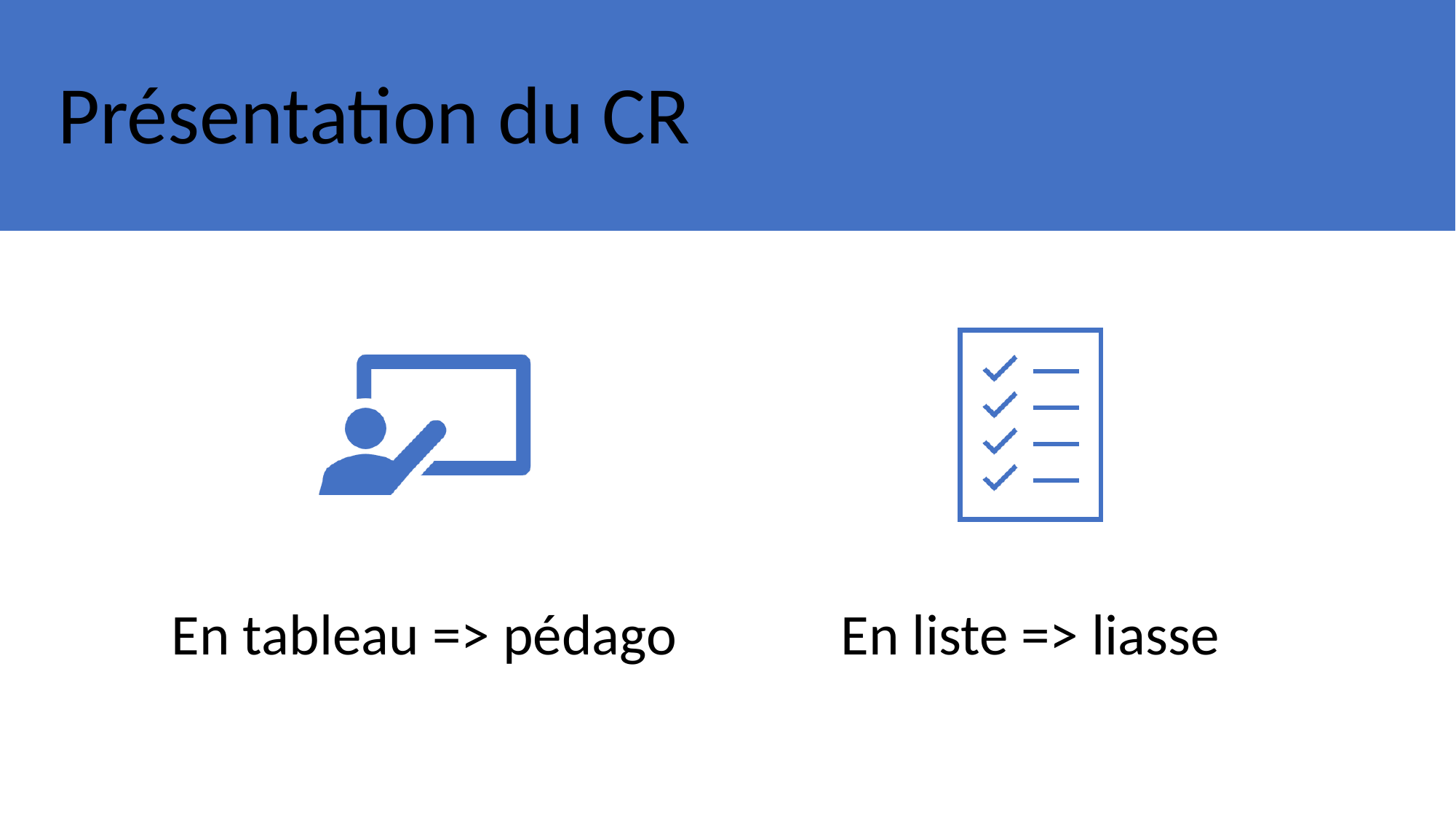

# Présentation du CR
En tableau => pédago
En liste => liasse